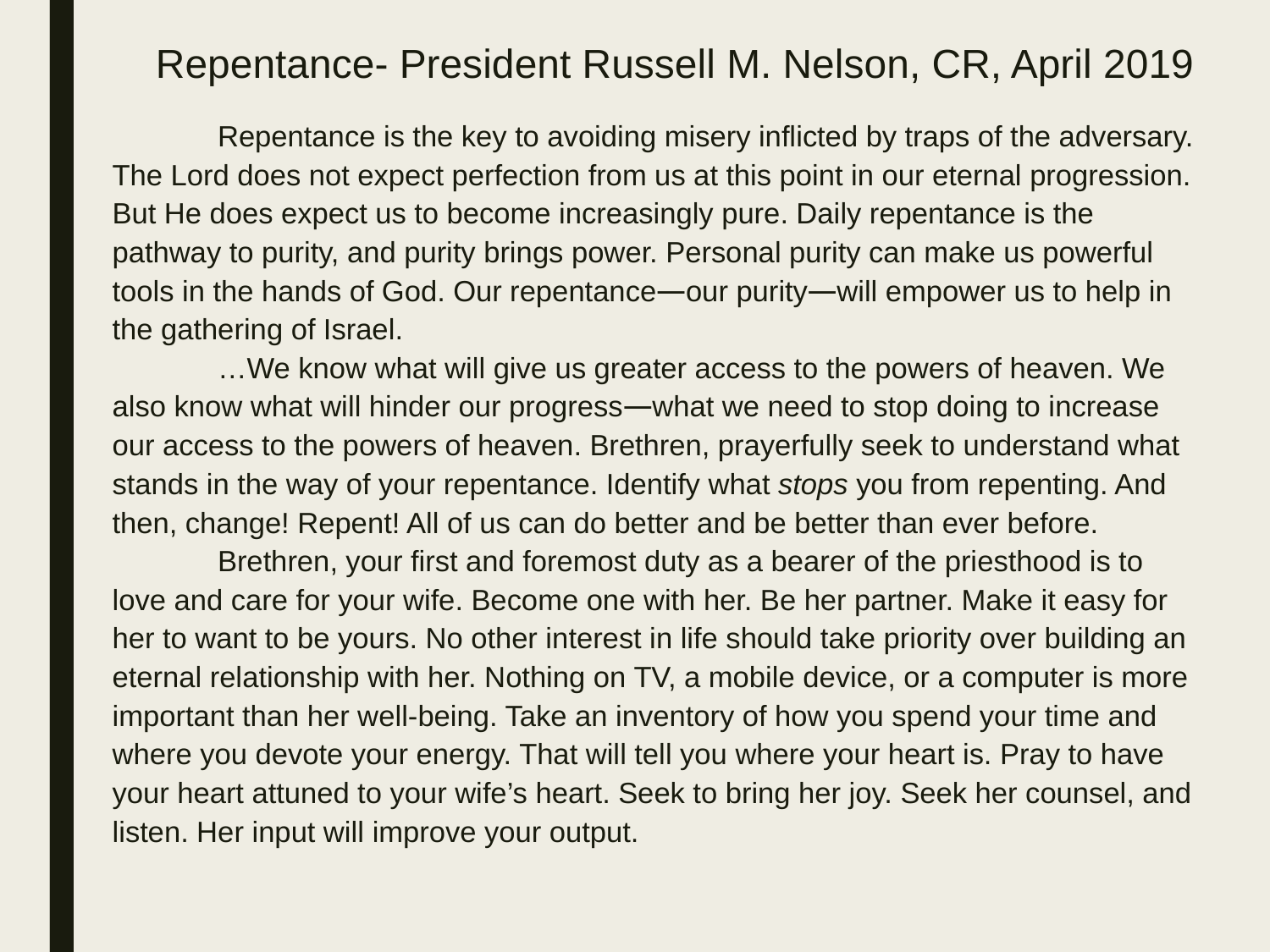

# Repentance- President Russell M. Nelson, CR, April 2019
	Repentance is the key to avoiding misery inflicted by traps of the adversary. The Lord does not expect perfection from us at this point in our eternal progression. But He does expect us to become increasingly pure. Daily repentance is the pathway to purity, and purity brings power. Personal purity can make us powerful tools in the hands of God. Our repentance﻿—our purity﻿—will empower us to help in the gathering of Israel.
	…We know what will give us greater access to the powers of heaven. We also know what will hinder our progress﻿—what we need to stop doing to increase our access to the powers of heaven. Brethren, prayerfully seek to understand what stands in the way of your repentance. Identify what stops you from repenting. And then, change! Repent! All of us can do better and be better than ever before.
	Brethren, your first and foremost duty as a bearer of the priesthood is to love and care for your wife. Become one with her. Be her partner. Make it easy for her to want to be yours. No other interest in life should take priority over building an eternal relationship with her. Nothing on TV, a mobile device, or a computer is more important than her well-being. Take an inventory of how you spend your time and where you devote your energy. That will tell you where your heart is. Pray to have your heart attuned to your wife’s heart. Seek to bring her joy. Seek her counsel, and listen. Her input will improve your output.